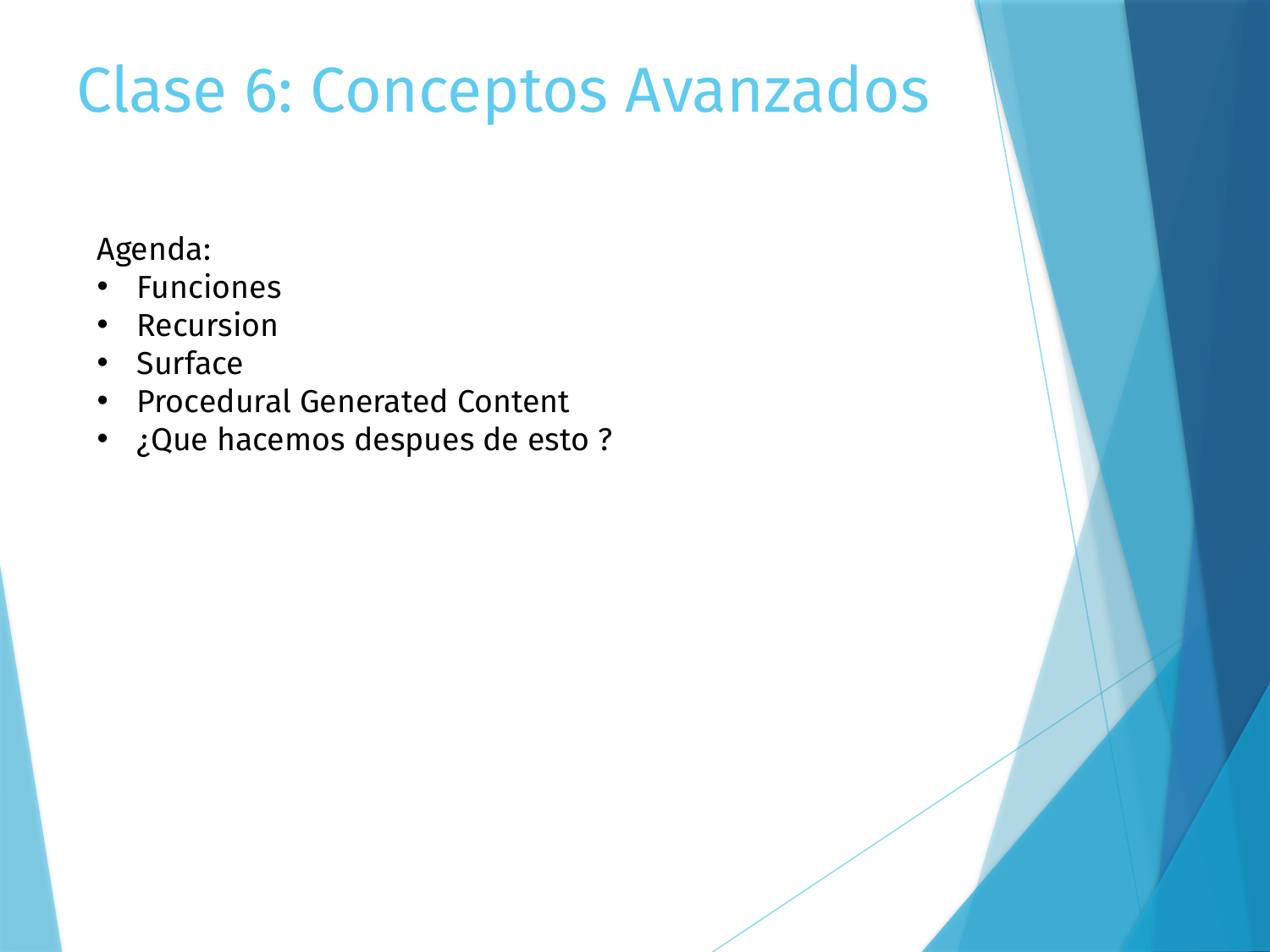

# Clase 6: Conceptos Avanzados
Agenda:
Funciones
Recursion
Surface
Procedural Generated Content
¿Que hacemos despues de esto ?